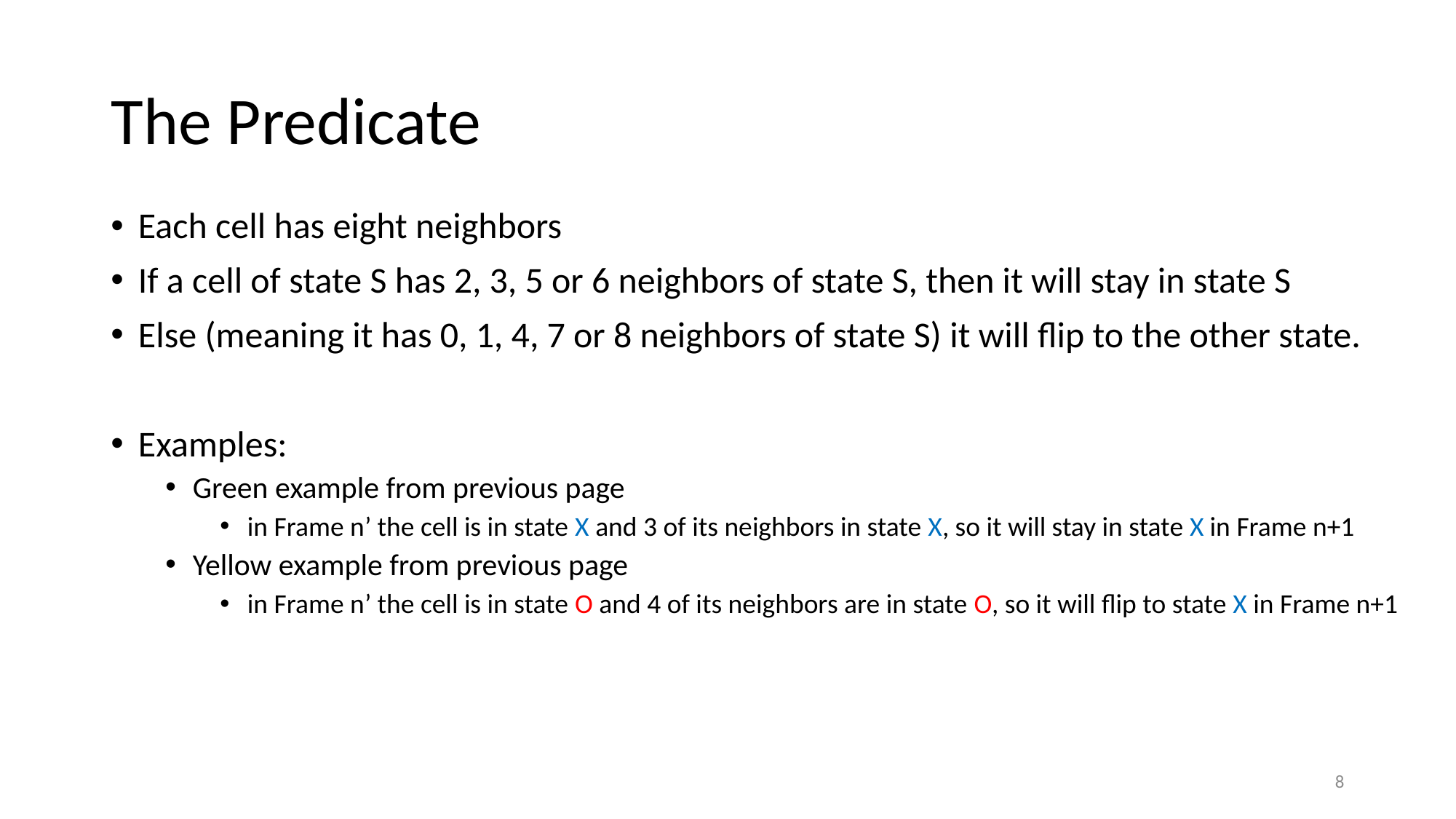

# The Predicate
Each cell has eight neighbors
If a cell of state S has 2, 3, 5 or 6 neighbors of state S, then it will stay in state S
Else (meaning it has 0, 1, 4, 7 or 8 neighbors of state S) it will flip to the other state.

Examples:
Green example from previous page
in Frame n’ the cell is in state X and 3 of its neighbors in state X, so it will stay in state X in Frame n+1
Yellow example from previous page
in Frame n’ the cell is in state O and 4 of its neighbors are in state O, so it will flip to state X in Frame n+1

8